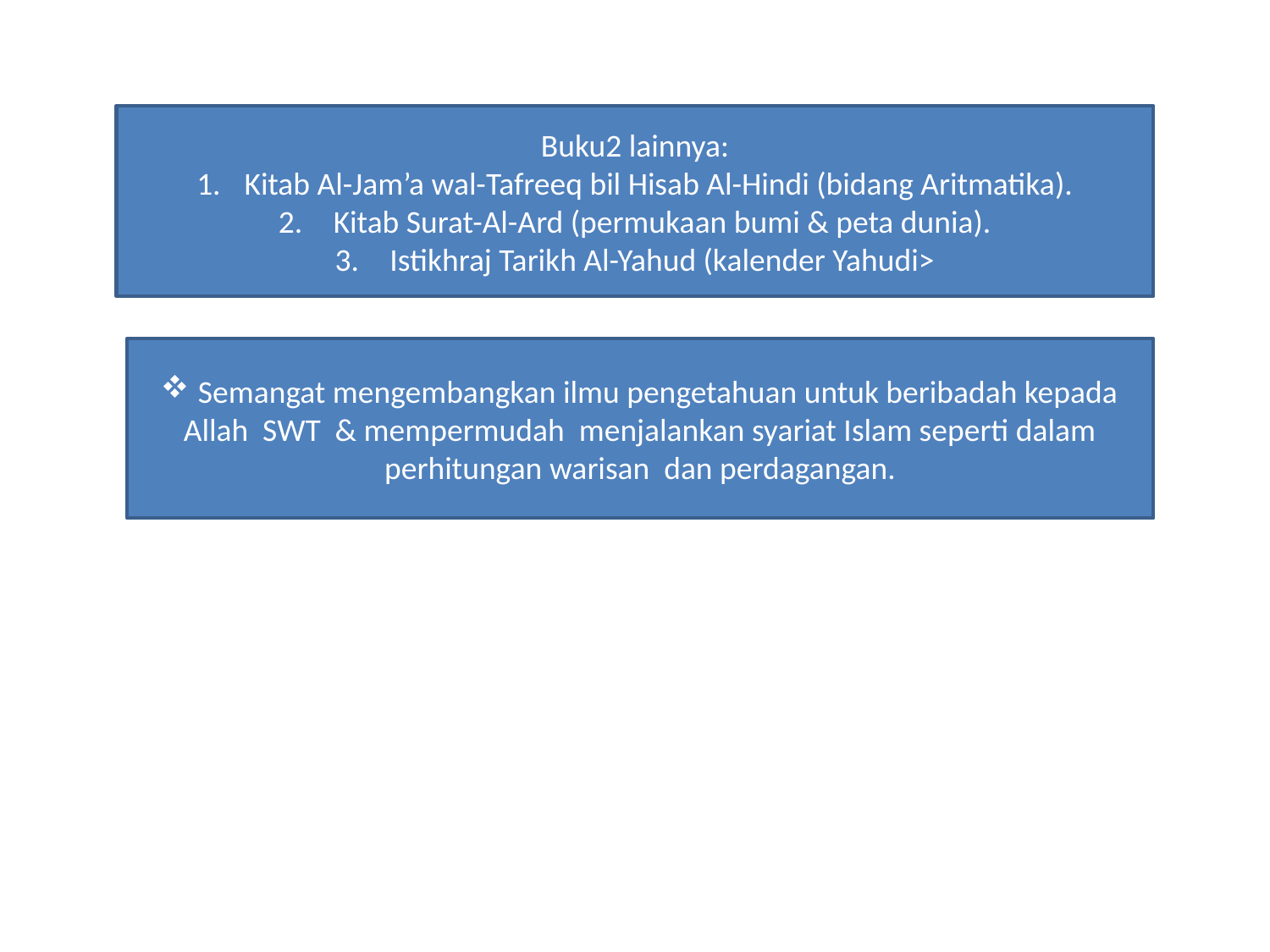

Buku2 lainnya:
Kitab Al-Jam’a wal-Tafreeq bil Hisab Al-Hindi (bidang Aritmatika).
 Kitab Surat-Al-Ard (permukaan bumi & peta dunia).
 Istikhraj Tarikh Al-Yahud (kalender Yahudi>
 Semangat mengembangkan ilmu pengetahuan untuk beribadah kepada Allah  SWT  & mempermudah  menjalankan syariat Islam seperti dalam perhitungan warisan  dan perdagangan.